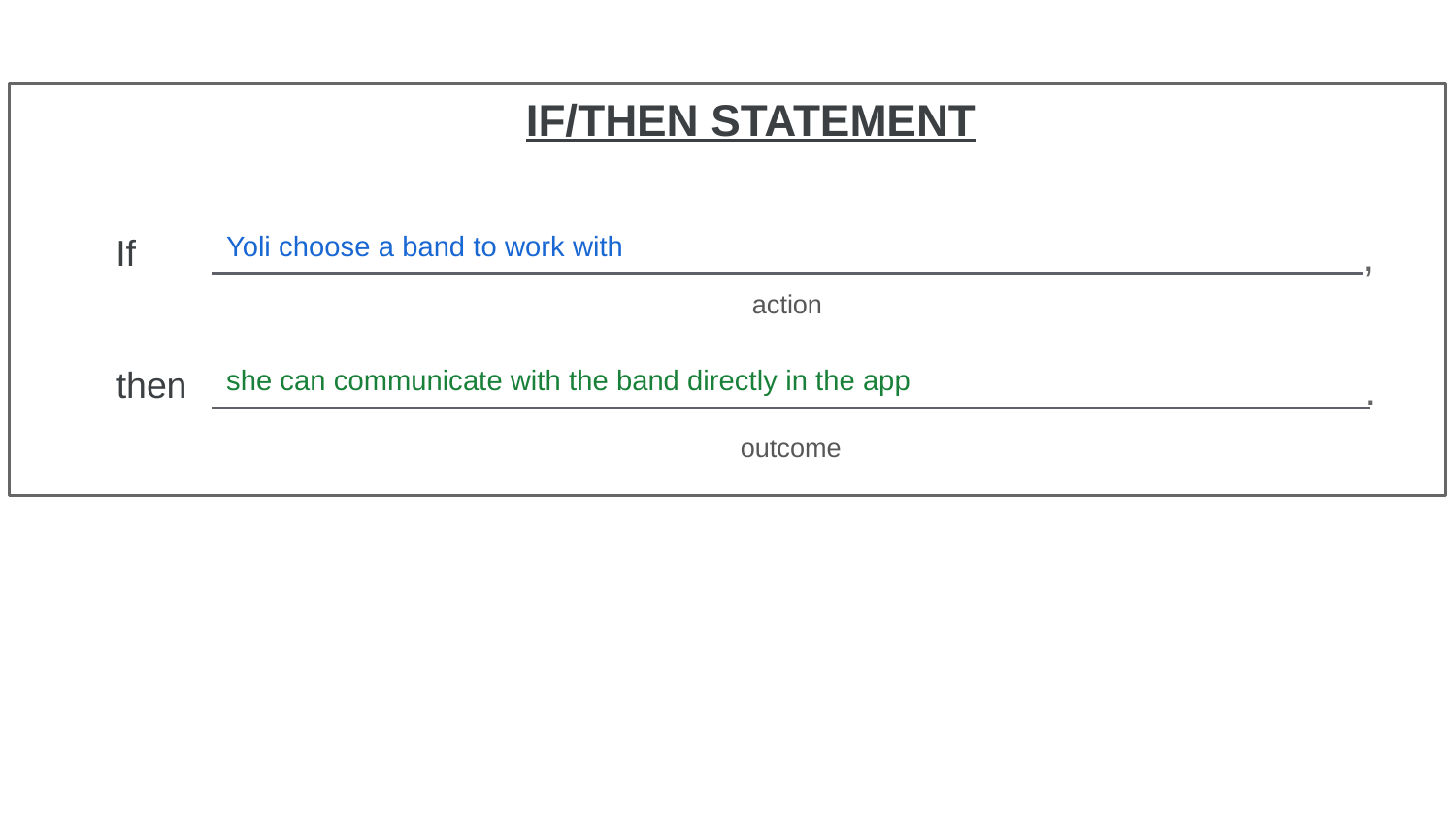

Yoli choose a band to work with
she can communicate with the band directly in the app